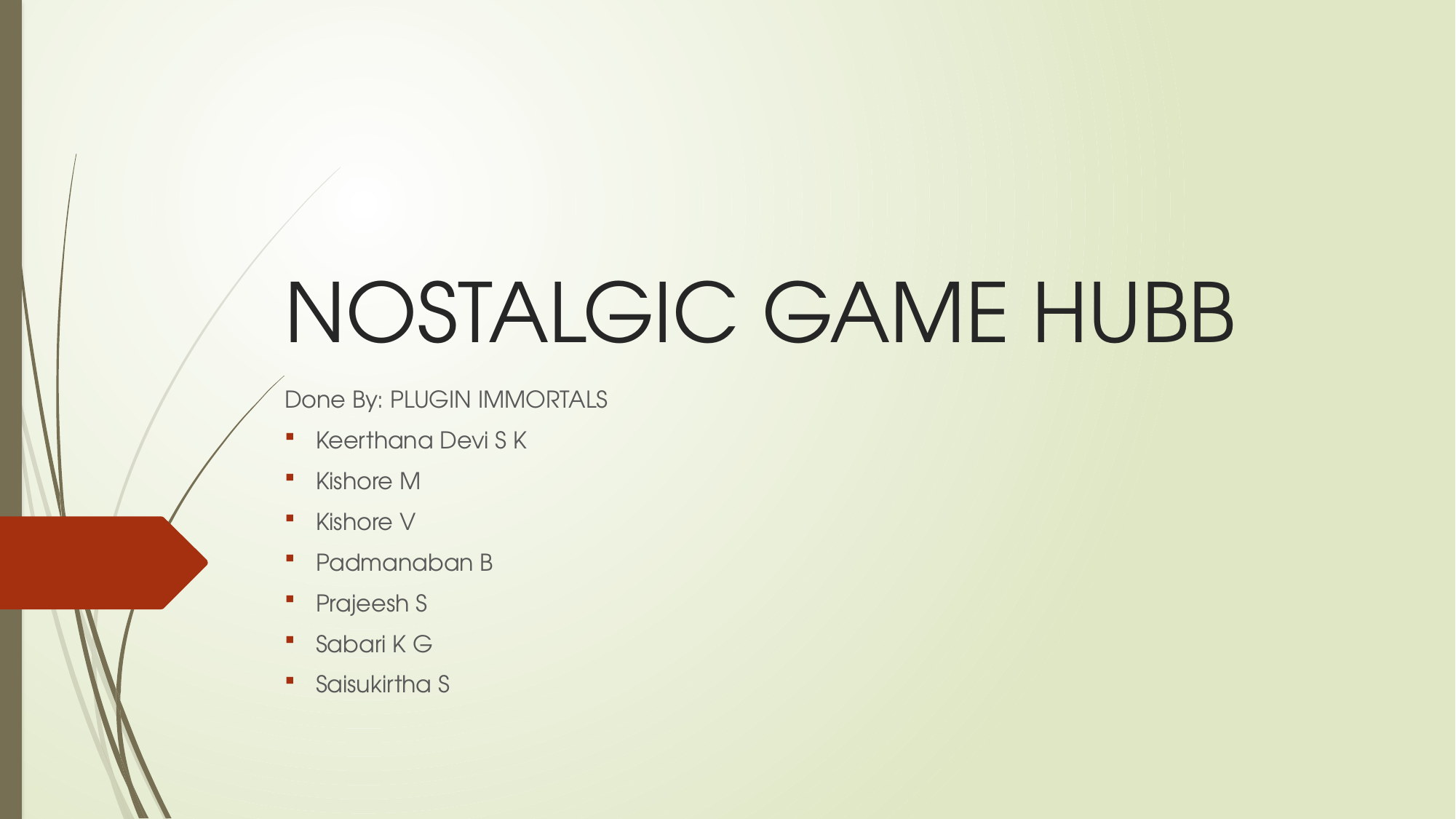

# NOSTALGIC GAME HUBB
Done By: PLUGIN IMMORTALS
Keerthana Devi S K
Kishore M
Kishore V
Padmanaban B
Prajeesh S
Sabari K G
Saisukirtha S